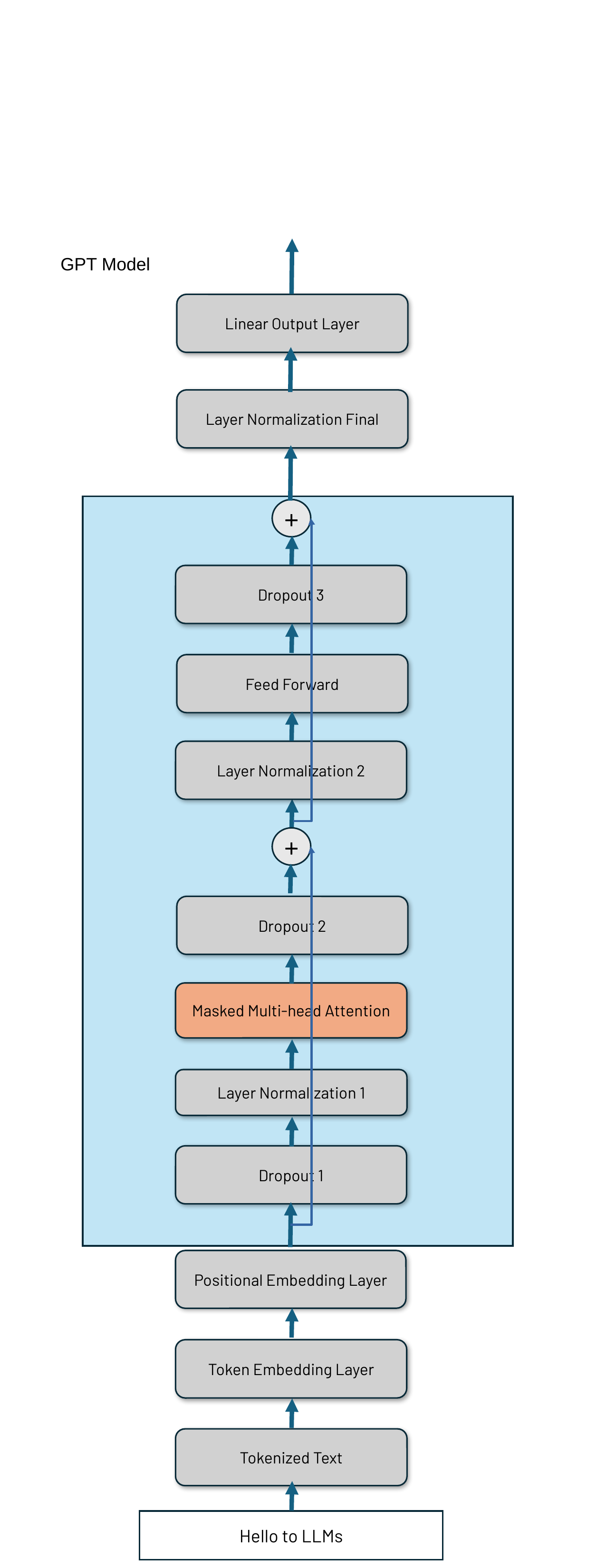

GPT Model
Linear Output Layer
Layer Normalization Final

+
Dropout 3
Feed Forward
Layer Normalization 2
+
Dropout 2
Masked Multi-head Attention
Layer Normalization 1
Dropout 1
Positional Embedding Layer
Token Embedding Layer
Tokenized Text
Hello to LLMs